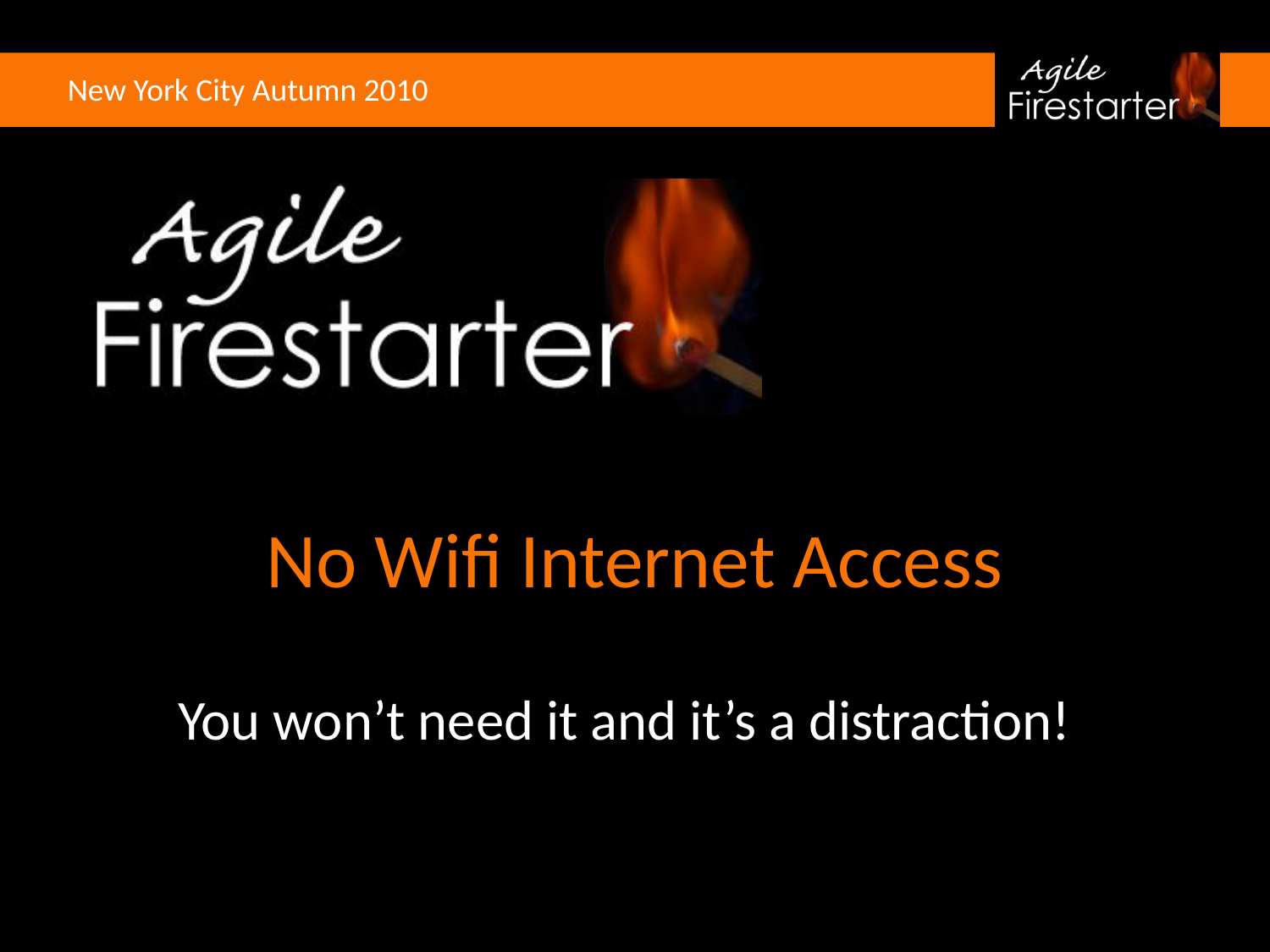

# No Wifi Internet Access
You won’t need it and it’s a distraction!